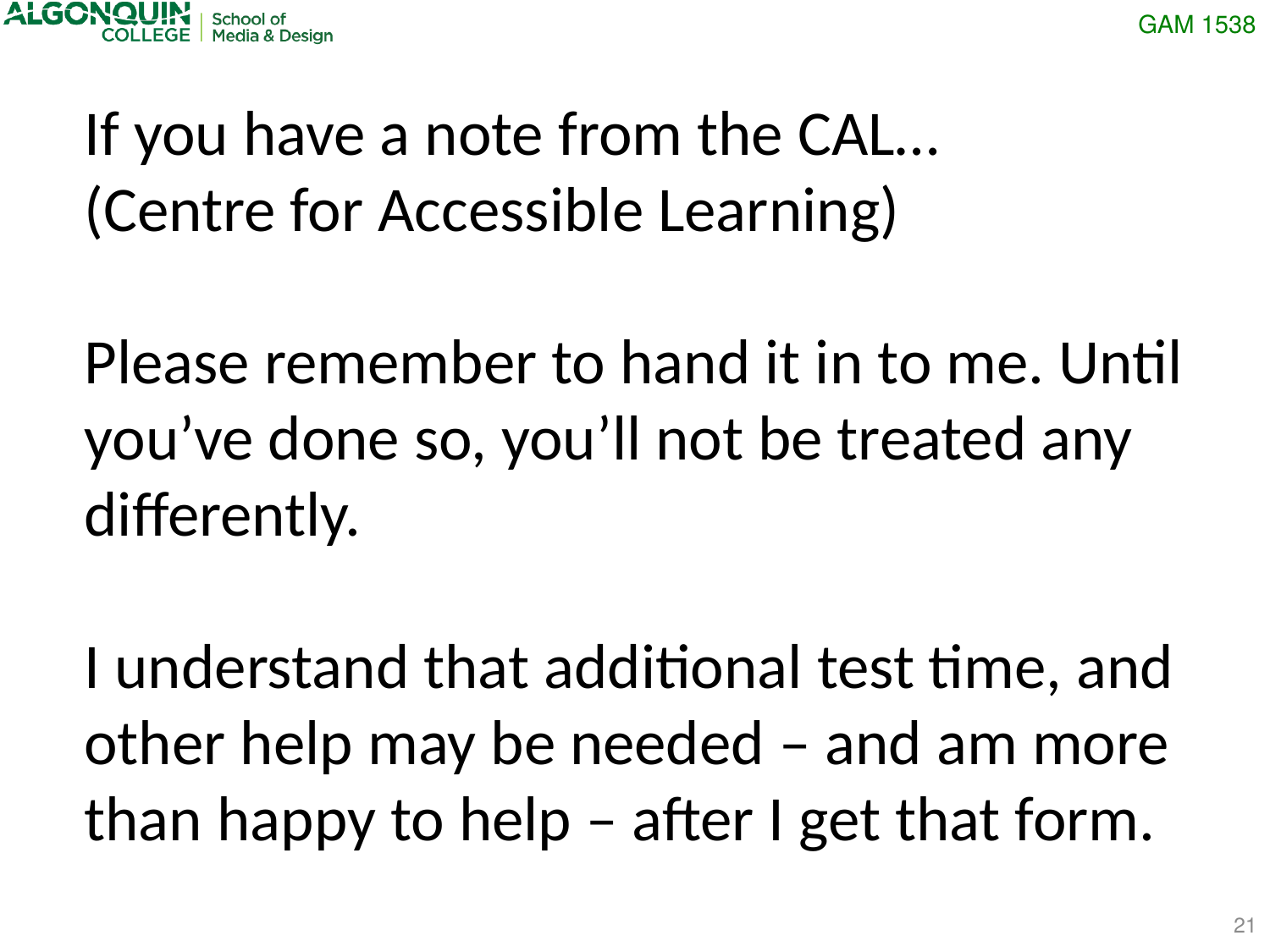

If you have a note from the CAL…
(Centre for Accessible Learning)

Please remember to hand it in to me. Until you’ve done so, you’ll not be treated any differently.

I understand that additional test time, and other help may be needed – and am more than happy to help – after I get that form.
21